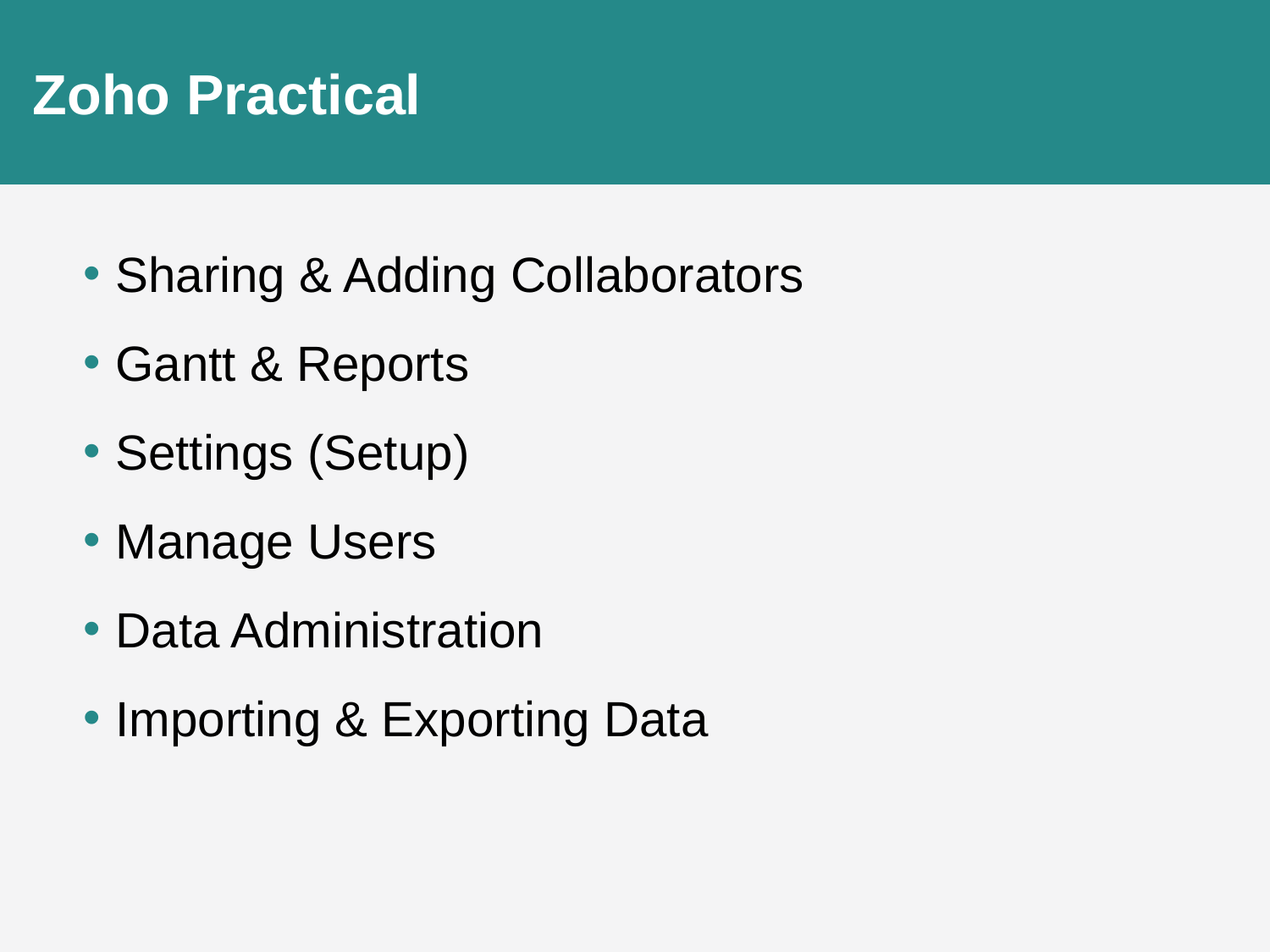

# Zoho Practical
Sharing & Adding Collaborators
Gantt & Reports
Settings (Setup)
Manage Users
Data Administration
Importing & Exporting Data